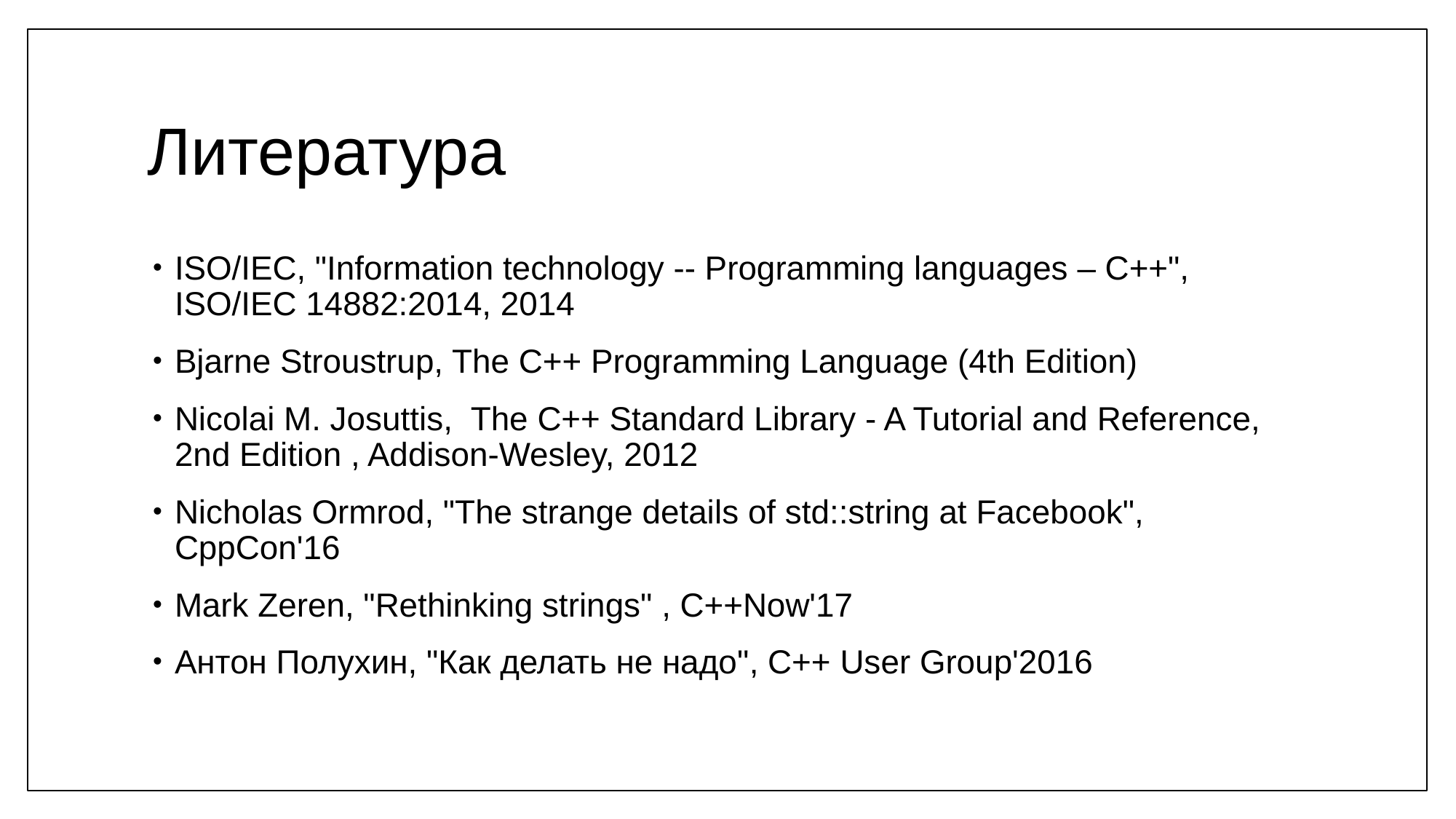

# Литература
ISO/IEC, "Information technology -- Programming languages – C++", ISO/IEC 14882:2014, 2014
Bjarne Stroustrup, The C++ Programming Language (4th Edition)
Nicolai M. Josuttis,  The C++ Standard Library - A Tutorial and Reference, 2nd Edition , Addison-Wesley, 2012
Nicholas Ormrod, "The strange details of std::string at Facebook", CppCon'16
Mark Zeren, "Rethinking strings" , C++Now'17
Антон Полухин, "Как делать не надо", С++ User Group'2016